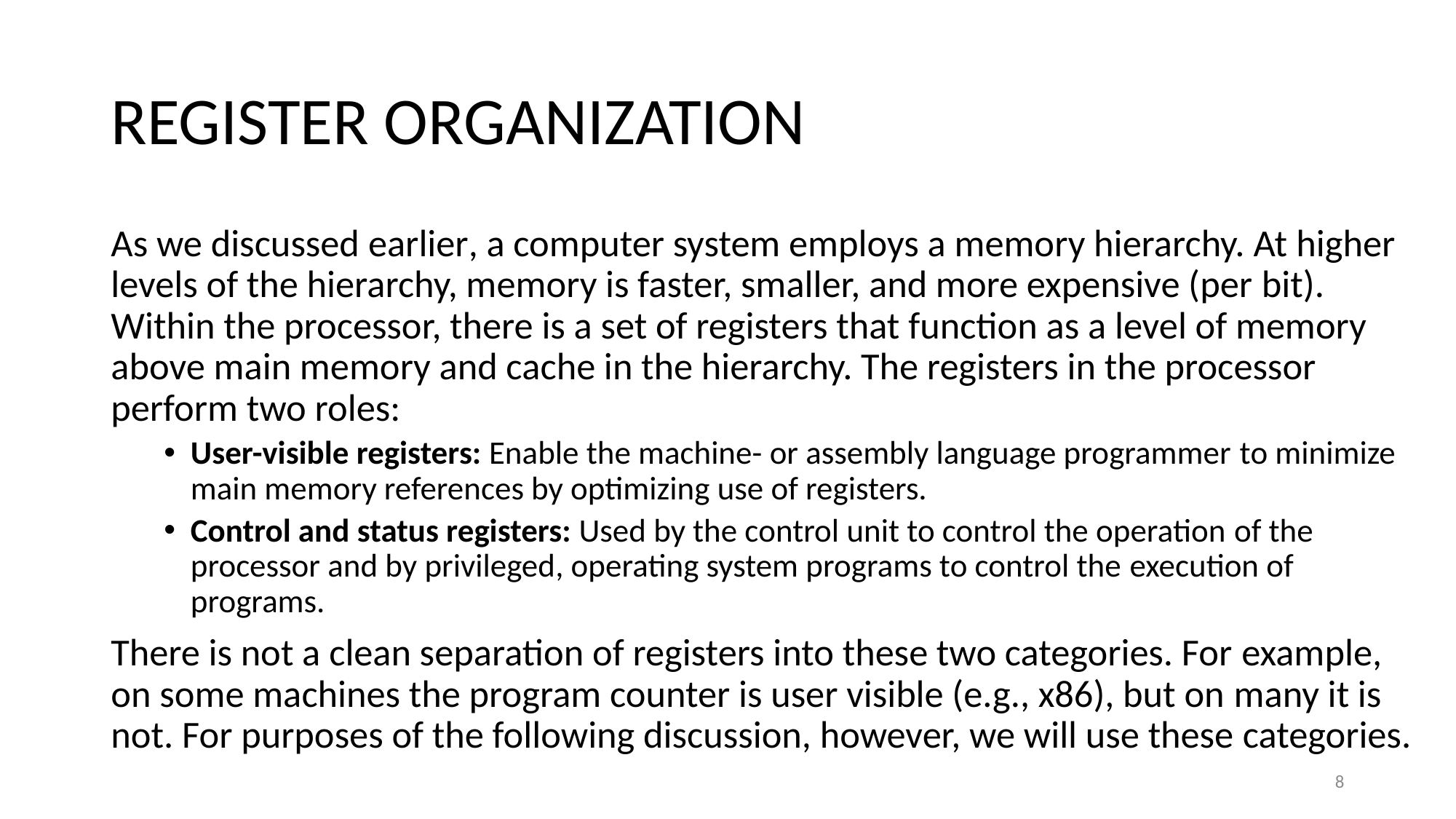

# REGISTER ORGANIZATION
As we discussed earlier, a computer system employs a memory hierarchy. At higher levels of the hierarchy, memory is faster, smaller, and more expensive (per bit). Within the processor, there is a set of registers that function as a level of memory above main memory and cache in the hierarchy. The registers in the processor perform two roles:
User-visible registers: Enable the machine- or assembly language programmer to minimize main memory references by optimizing use of registers.
Control and status registers: Used by the control unit to control the operation of the processor and by privileged, operating system programs to control the execution of programs.
There is not a clean separation of registers into these two categories. For example, on some machines the program counter is user visible (e.g., x86), but on many it is not. For purposes of the following discussion, however, we will use these categories.
8